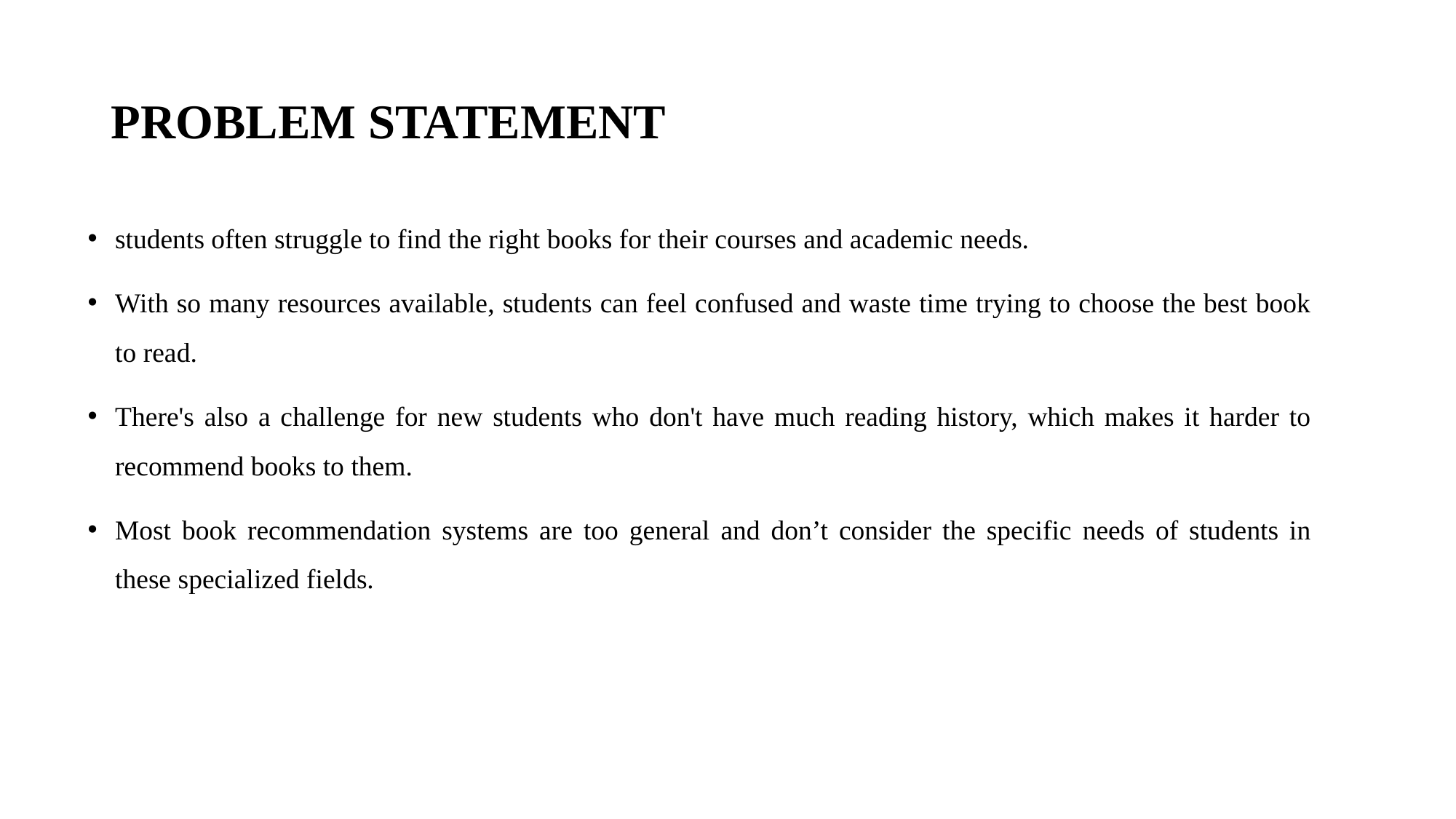

# PROBLEM STATEMENT
students often struggle to find the right books for their courses and academic needs.
With so many resources available, students can feel confused and waste time trying to choose the best book to read.
There's also a challenge for new students who don't have much reading history, which makes it harder to recommend books to them.
Most book recommendation systems are too general and don’t consider the specific needs of students in these specialized fields.